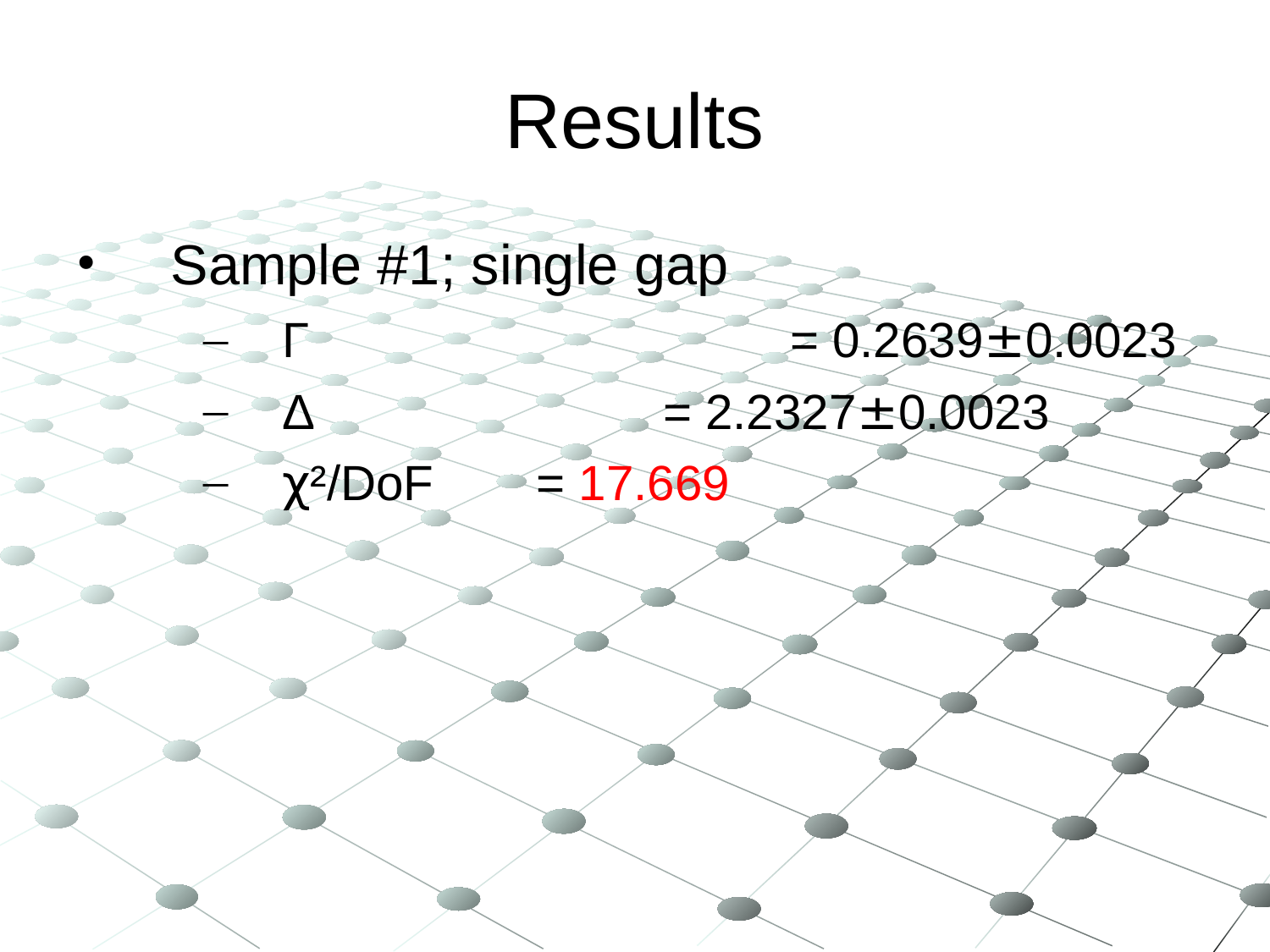

Results
Sample #1; single gap
Γ 				= 0.2639±0.0023
Δ 			= 2.2327±0.0023
χ²/DoF	= 17.669